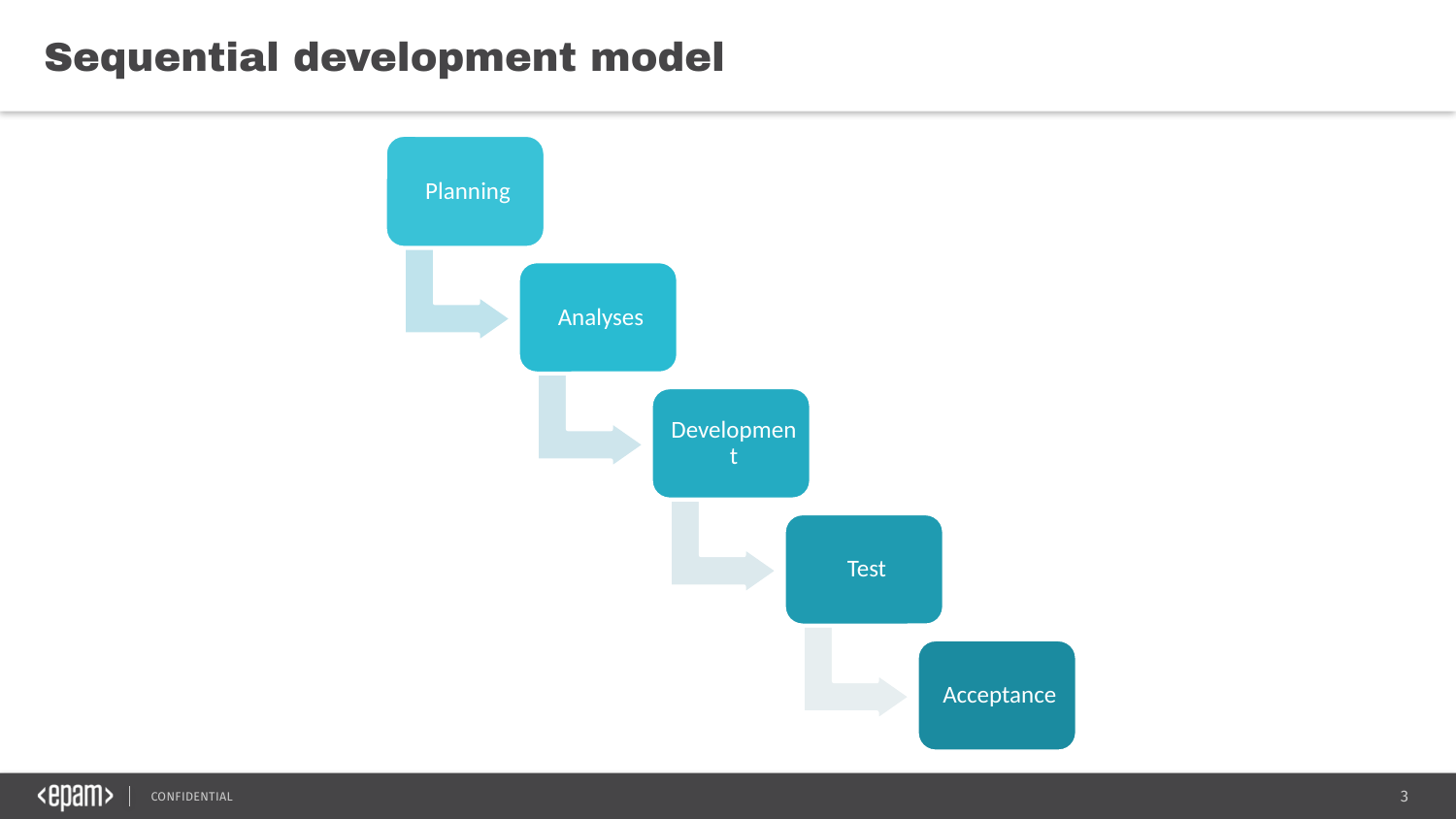

Sequential development model
Planning
Analyses
Development
Test
Acceptance